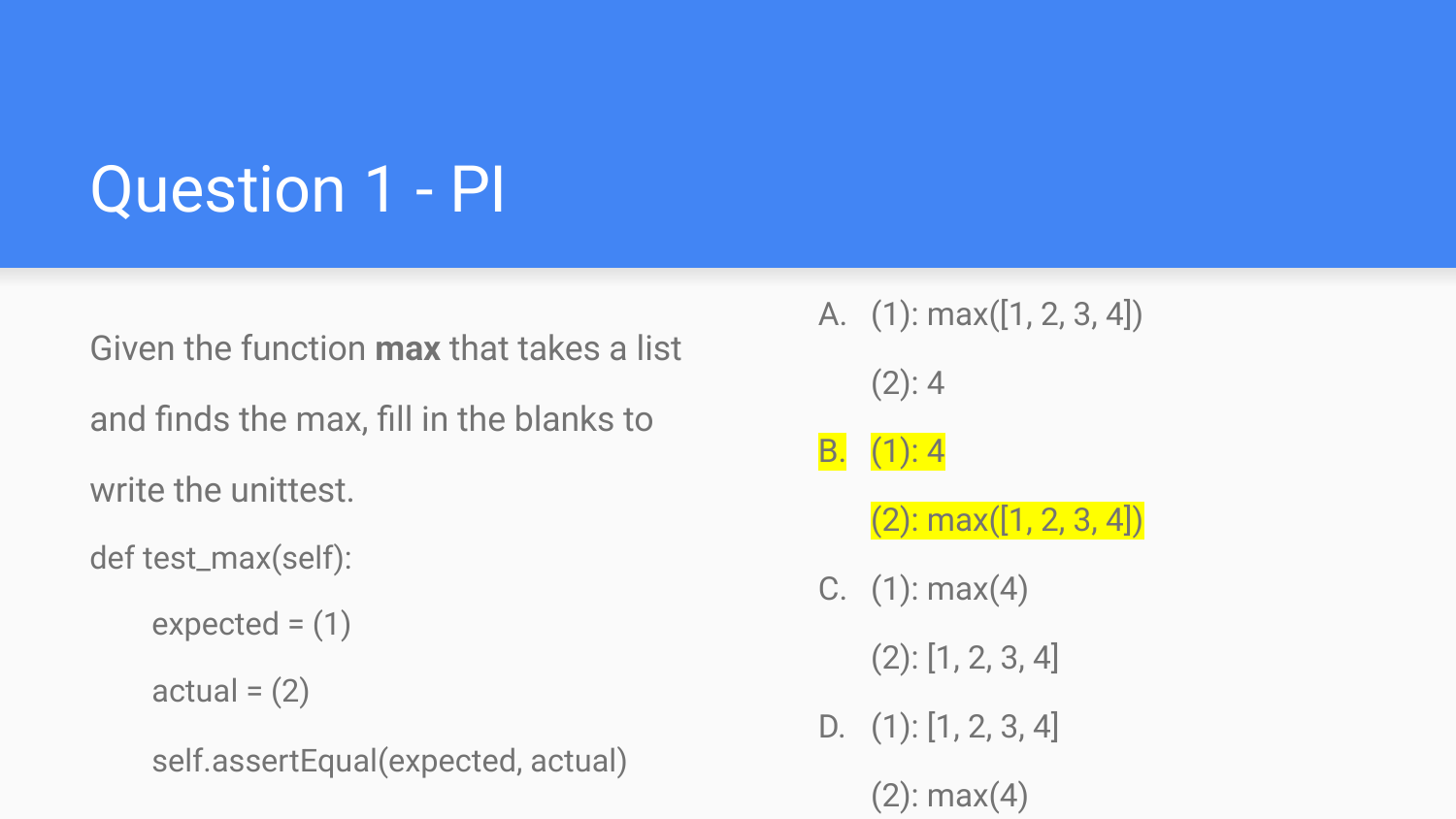

# Question 1 - PI
(1): max([1, 2, 3, 4])
(2): 4
(1): 4
(2): max([1, 2, 3, 4])
(1): max(4)
(2): [1, 2, 3, 4]
(1): [1, 2, 3, 4]
(2): max(4)
Given the function max that takes a list
and finds the max, fill in the blanks to
write the unittest.
def test_max(self):
        expected = (1)
        actual = (2)
        self.assertEqual(expected, actual)